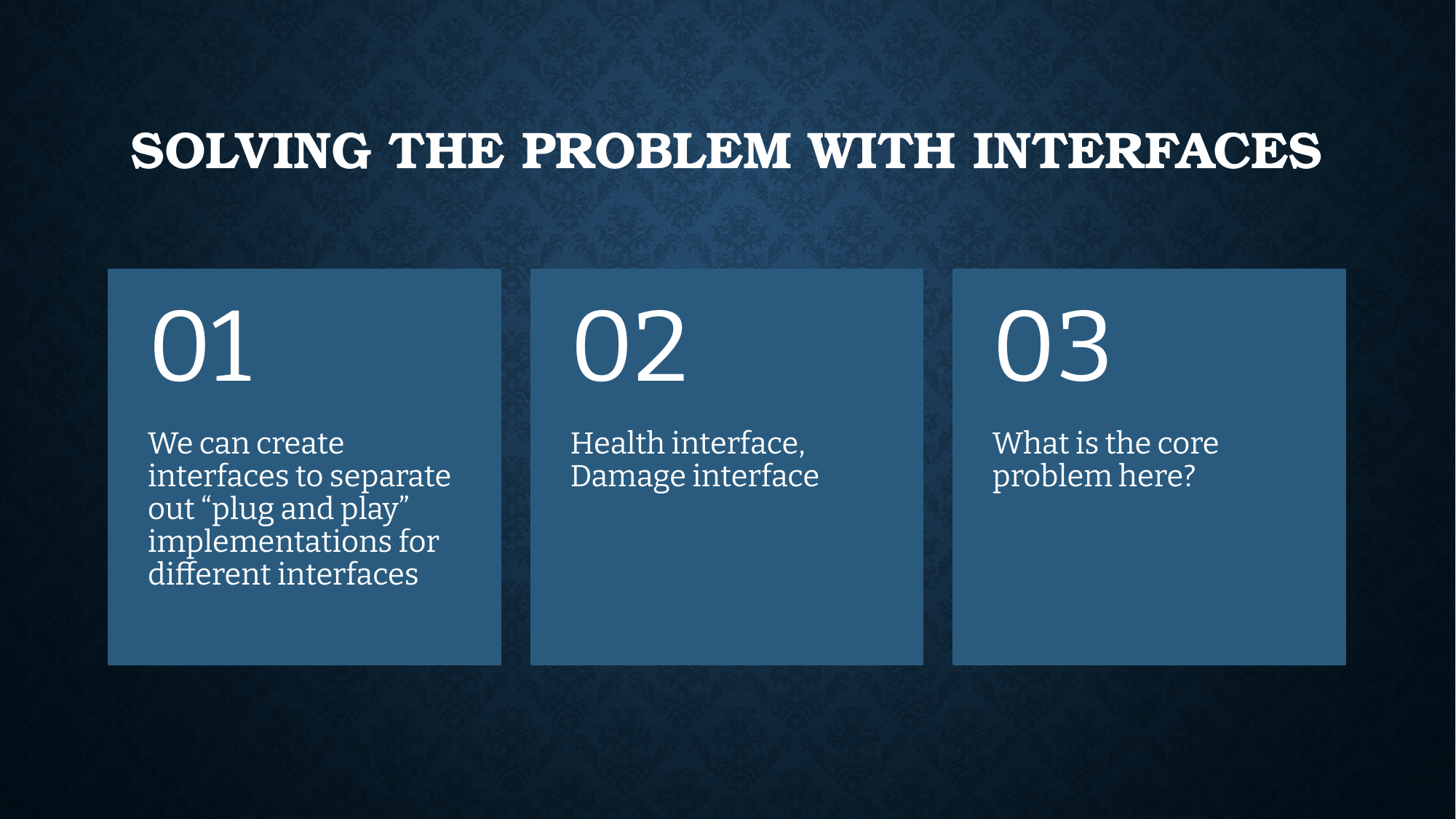

# Solving the problem with interfaces
We can create interfaces to separate out “plug and play” implementations for different interfaces
01
Health interface, Damage interface
02
What is the core problem here?
03